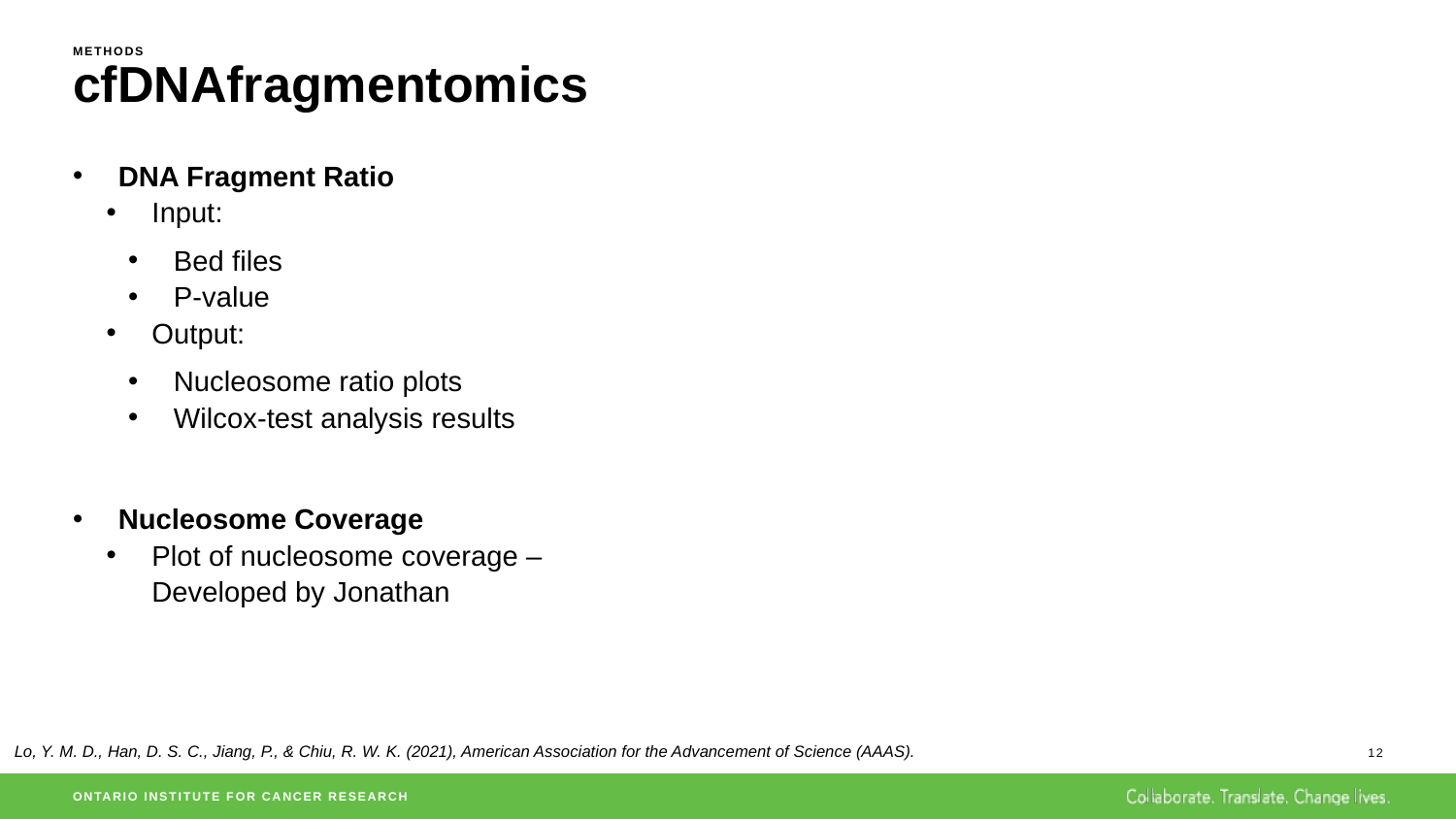

Methods
# cfDNAfragmentomics
DNA Fragment Ratio
Input:
Bed files
P-value
Output:
Nucleosome ratio plots
Wilcox-test analysis results

Nucleosome Coverage
Plot of nucleosome coverage –Developed by Jonathan

12
Lo, Y. M. D., Han, D. S. C., Jiang, P., & Chiu, R. W. K. (2021), American Association for the Advancement of Science (AAAS).
ONTARIO INSTITUTE FOR CANCER RESEARCH